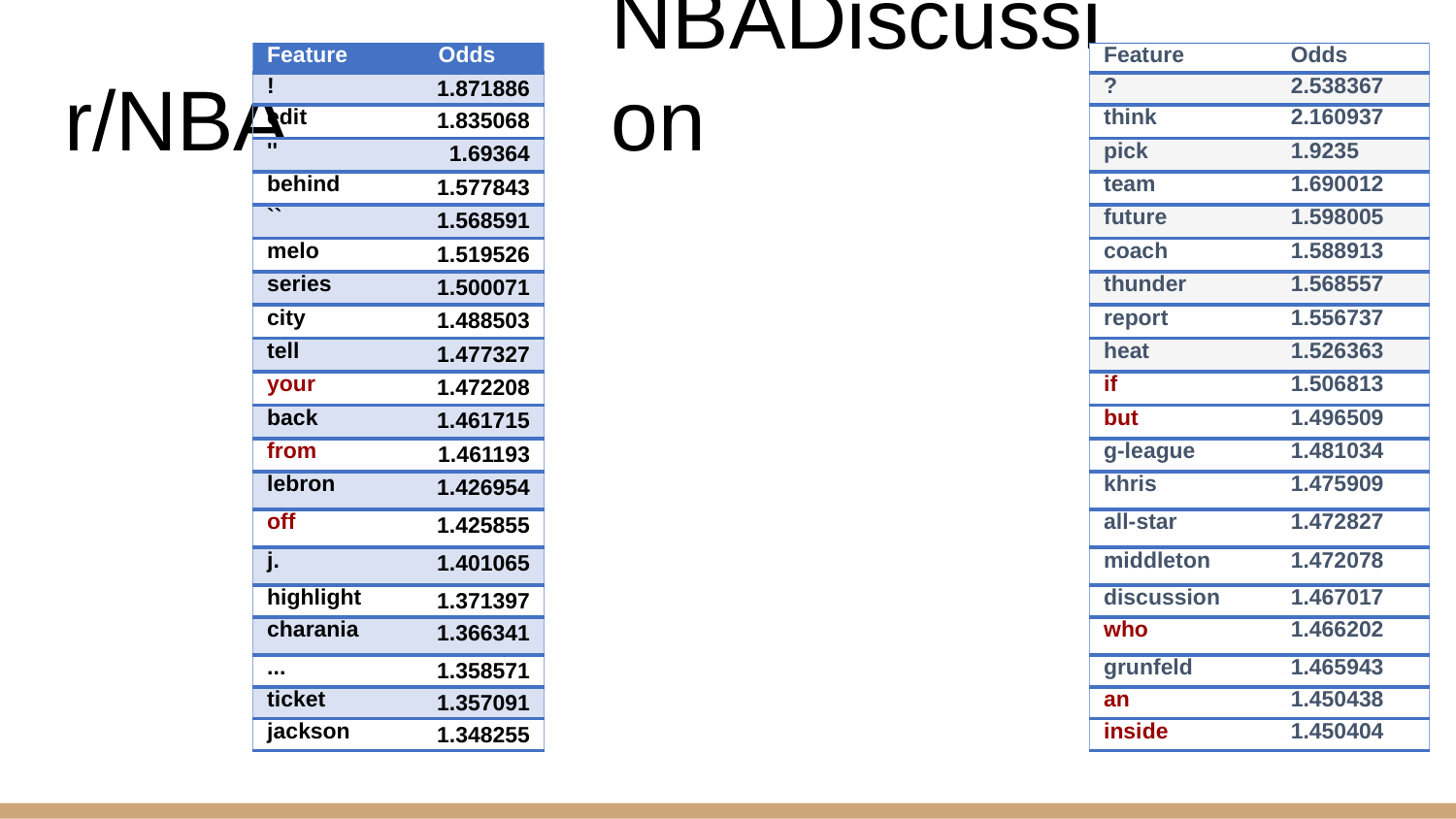

| Feature | Odds |
| --- | --- |
| ? | 2.538367 |
| think | 2.160937 |
| pick | 1.9235 |
| team | 1.690012 |
| future | 1.598005 |
| coach | 1.588913 |
| thunder | 1.568557 |
| report | 1.556737 |
| heat | 1.526363 |
| if | 1.506813 |
| but | 1.496509 |
| g-league | 1.481034 |
| khris | 1.475909 |
| all-star | 1.472827 |
| middleton | 1.472078 |
| discussion | 1.467017 |
| who | 1.466202 |
| grunfeld | 1.465943 |
| an | 1.450438 |
| inside | 1.450404 |
| Feature | Odds |
| --- | --- |
| ! | 1.871886 |
| edit | 1.835068 |
| '' | 1.69364 |
| behind | 1.577843 |
| `` | 1.568591 |
| melo | 1.519526 |
| series | 1.500071 |
| city | 1.488503 |
| tell | 1.477327 |
| your | 1.472208 |
| back | 1.461715 |
| from | 1.461193 |
| lebron | 1.426954 |
| off | 1.425855 |
| j. | 1.401065 |
| highlight | 1.371397 |
| charania | 1.366341 |
| ... | 1.358571 |
| ticket | 1.357091 |
| jackson | 1.348255 |
# r/NBA
r/NBADiscussion